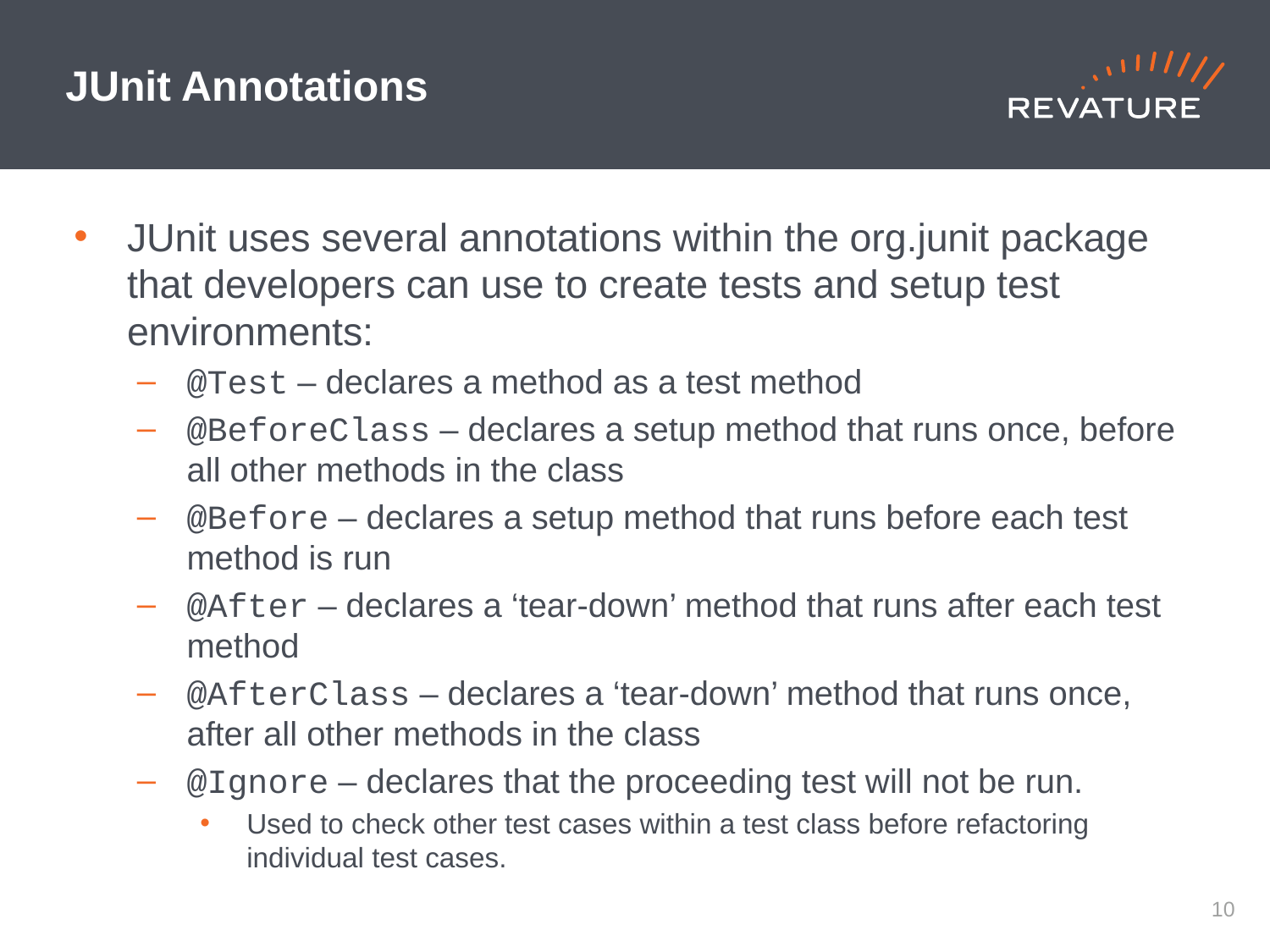

# JUnit Annotations
JUnit uses several annotations within the org.junit package that developers can use to create tests and setup test environments:
@Test – declares a method as a test method
@BeforeClass – declares a setup method that runs once, before all other methods in the class
@Before – declares a setup method that runs before each test method is run
@After – declares a ‘tear-down’ method that runs after each test method
@AfterClass – declares a ‘tear-down’ method that runs once, after all other methods in the class
@Ignore – declares that the proceeding test will not be run.
Used to check other test cases within a test class before refactoring individual test cases.
Annotations:
 give info to ide and compiler so they understand something about the code that follows
10